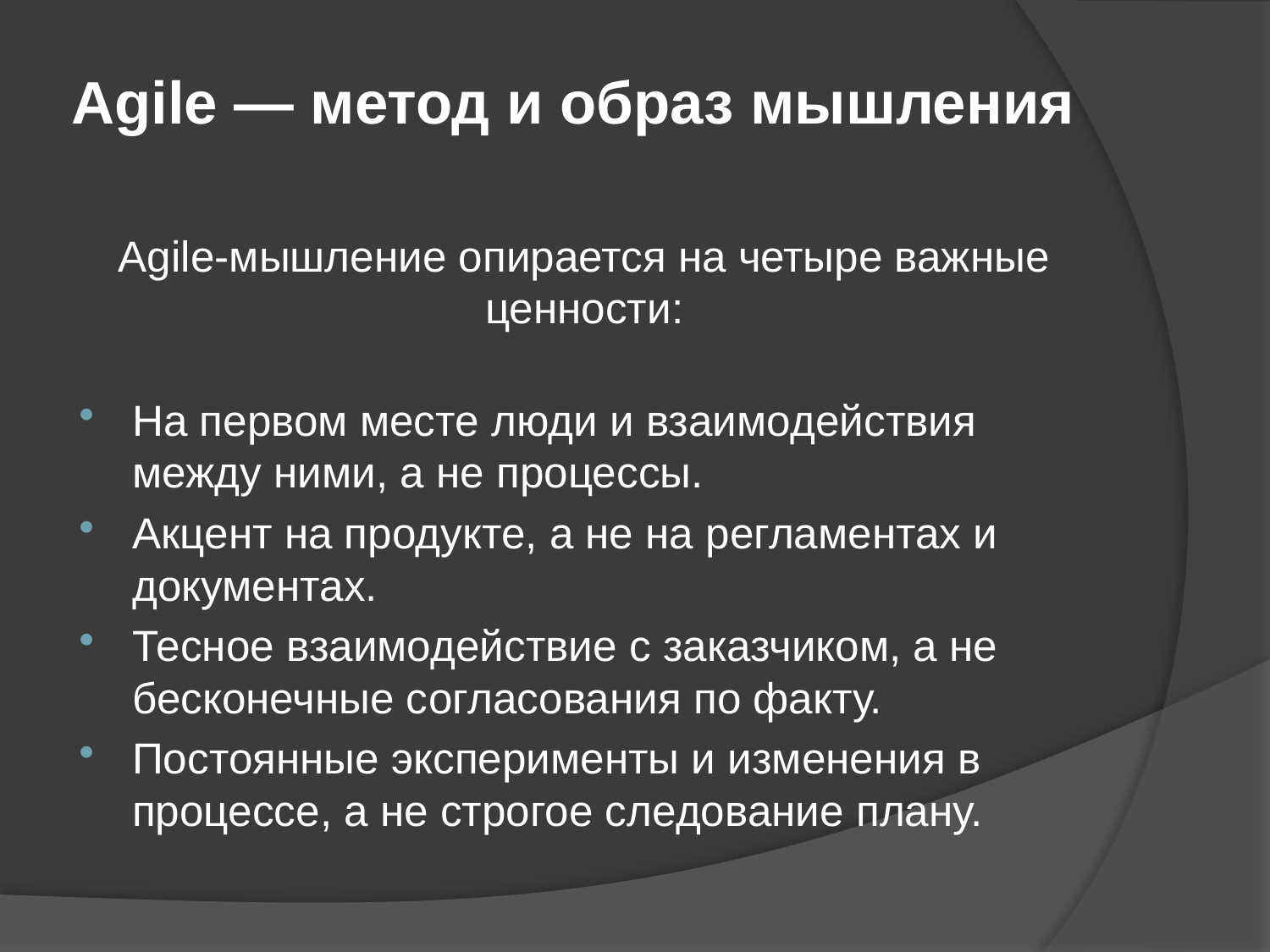

# Agile — метод и образ мышления
Agile-мышление опирается на четыре важные ценности:
На первом месте люди и взаимодействия между ними, а не процессы.
Акцент на продукте, а не на регламентах и документах.
Тесное взаимодействие с заказчиком, а не бесконечные согласования по факту.
Постоянные эксперименты и изменения в процессе, а не строгое следование плану.